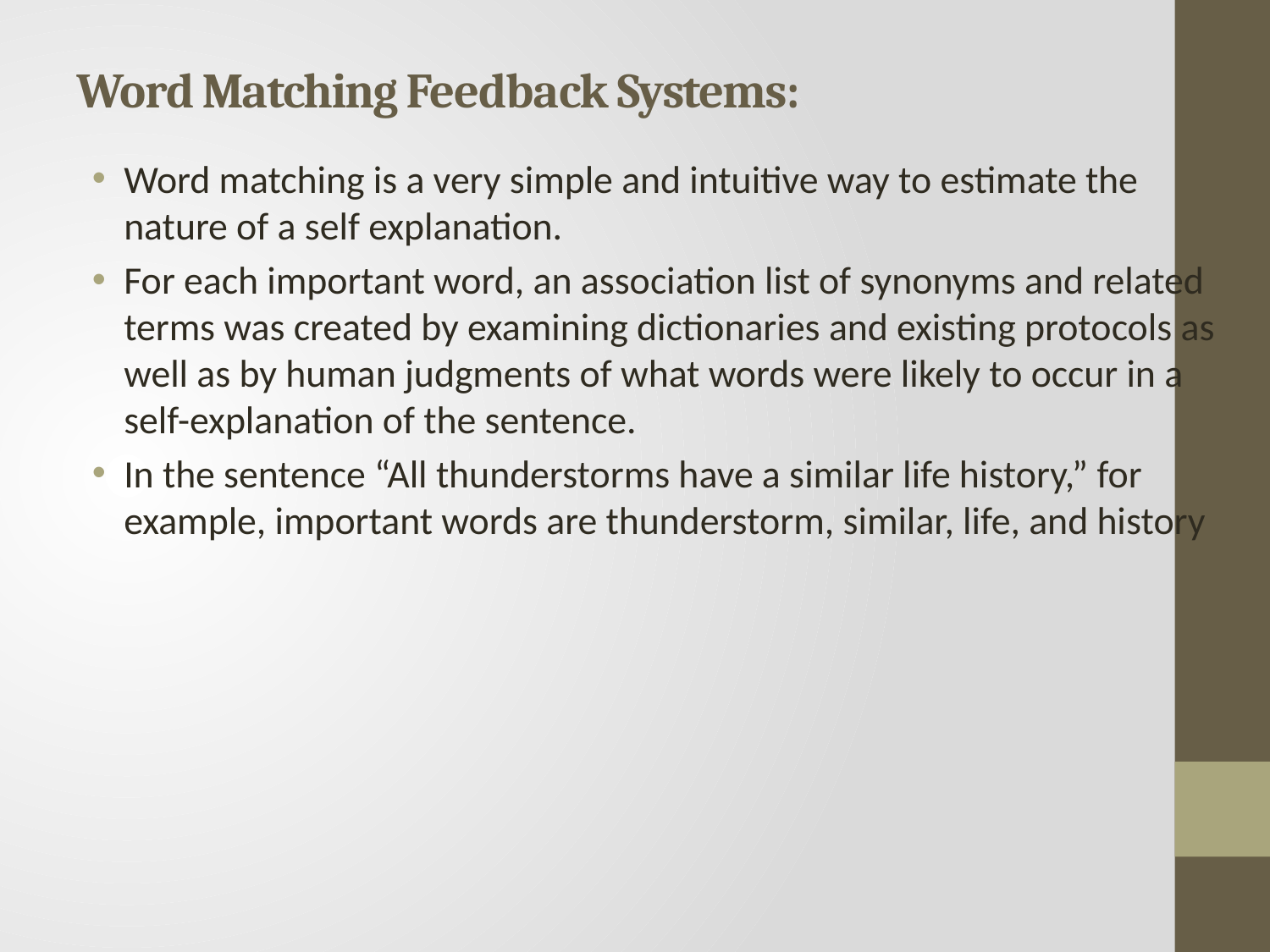

# Word Matching Feedback Systems:
Word matching is a very simple and intuitive way to estimate the nature of a self explanation.
For each important word, an association list of synonyms and related terms was created by examining dictionaries and existing protocols as well as by human judgments of what words were likely to occur in a self-explanation of the sentence.
In the sentence “All thunderstorms have a similar life history,” for example, important words are thunderstorm, similar, life, and history